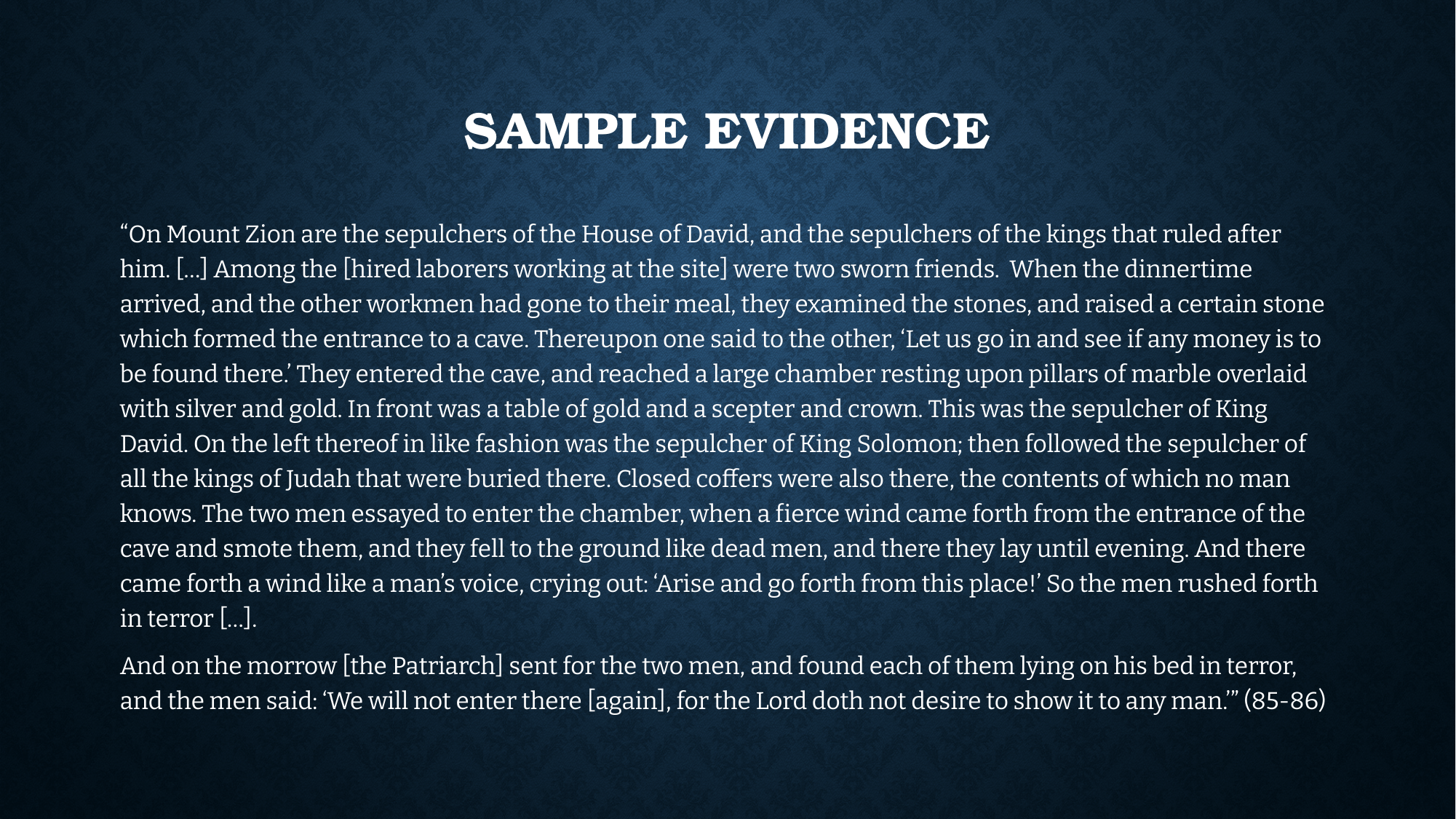

# Sample Evidence
“On Mount Zion are the sepulchers of the House of David, and the sepulchers of the kings that ruled after him. […] Among the [hired laborers working at the site] were two sworn friends.  When the dinnertime arrived, and the other workmen had gone to their meal, they examined the stones, and raised a certain stone which formed the entrance to a cave. Thereupon one said to the other, ‘Let us go in and see if any money is to be found there.’ They entered the cave, and reached a large chamber resting upon pillars of marble overlaid with silver and gold. In front was a table of gold and a scepter and crown. This was the sepulcher of King David. On the left thereof in like fashion was the sepulcher of King Solomon; then followed the sepulcher of all the kings of Judah that were buried there. Closed coffers were also there, the contents of which no man knows. The two men essayed to enter the chamber, when a fierce wind came forth from the entrance of the cave and smote them, and they fell to the ground like dead men, and there they lay until evening. And there came forth a wind like a man’s voice, crying out: ‘Arise and go forth from this place!’ So the men rushed forth in terror […].
And on the morrow [the Patriarch] sent for the two men, and found each of them lying on his bed in terror, and the men said: ‘We will not enter there [again], for the Lord doth not desire to show it to any man.’” (85-86)